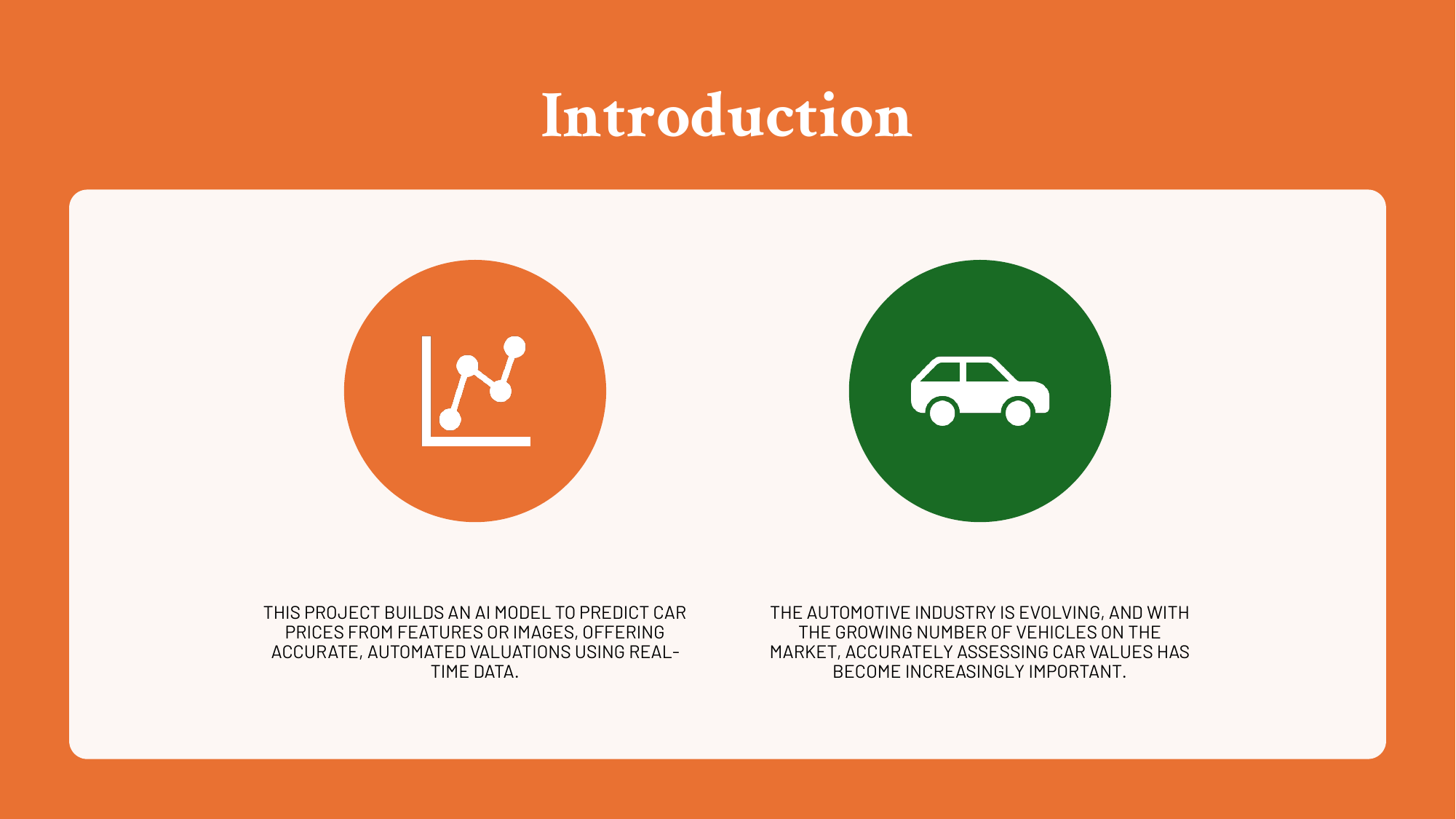

# Introduction

This project builds an AI model to predict car prices from features or images, offering accurate, automated valuations using real-time data.
The automotive industry is evolving, and with the growing number of vehicles on the market, accurately assessing car values has become increasingly important.